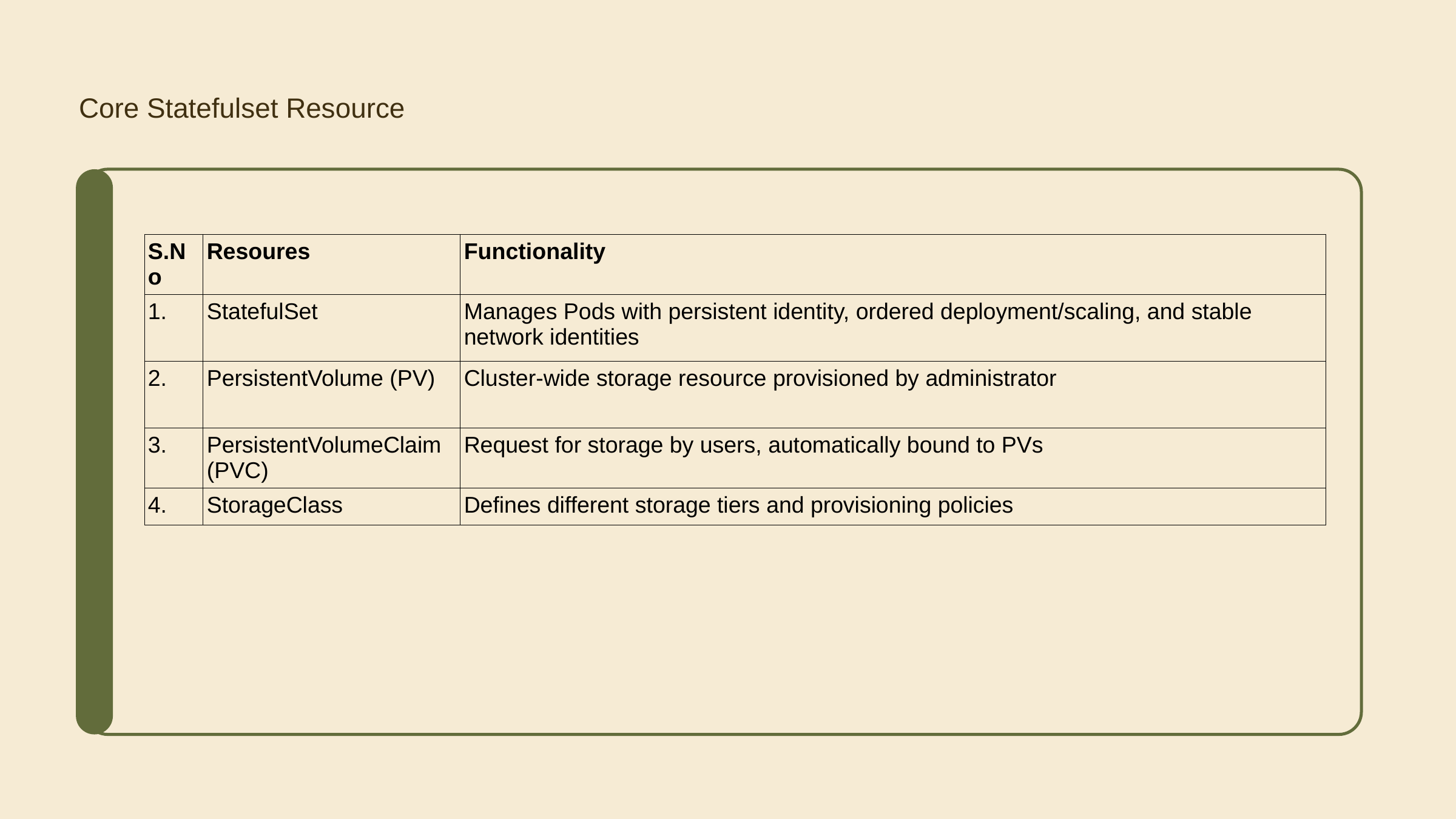

Core Statefulset Resource

| S.No | Resoures | Functionality |
| --- | --- | --- |
| 1. | StatefulSet | Manages Pods with persistent identity, ordered deployment/scaling, and stable network identities |
| 2. | PersistentVolume (PV) | Cluster-wide storage resource provisioned by administrator |
| 3. | PersistentVolumeClaim (PVC) | Request for storage by users, automatically bound to PVs |
| 4. | StorageClass | Defines different storage tiers and provisioning policies |